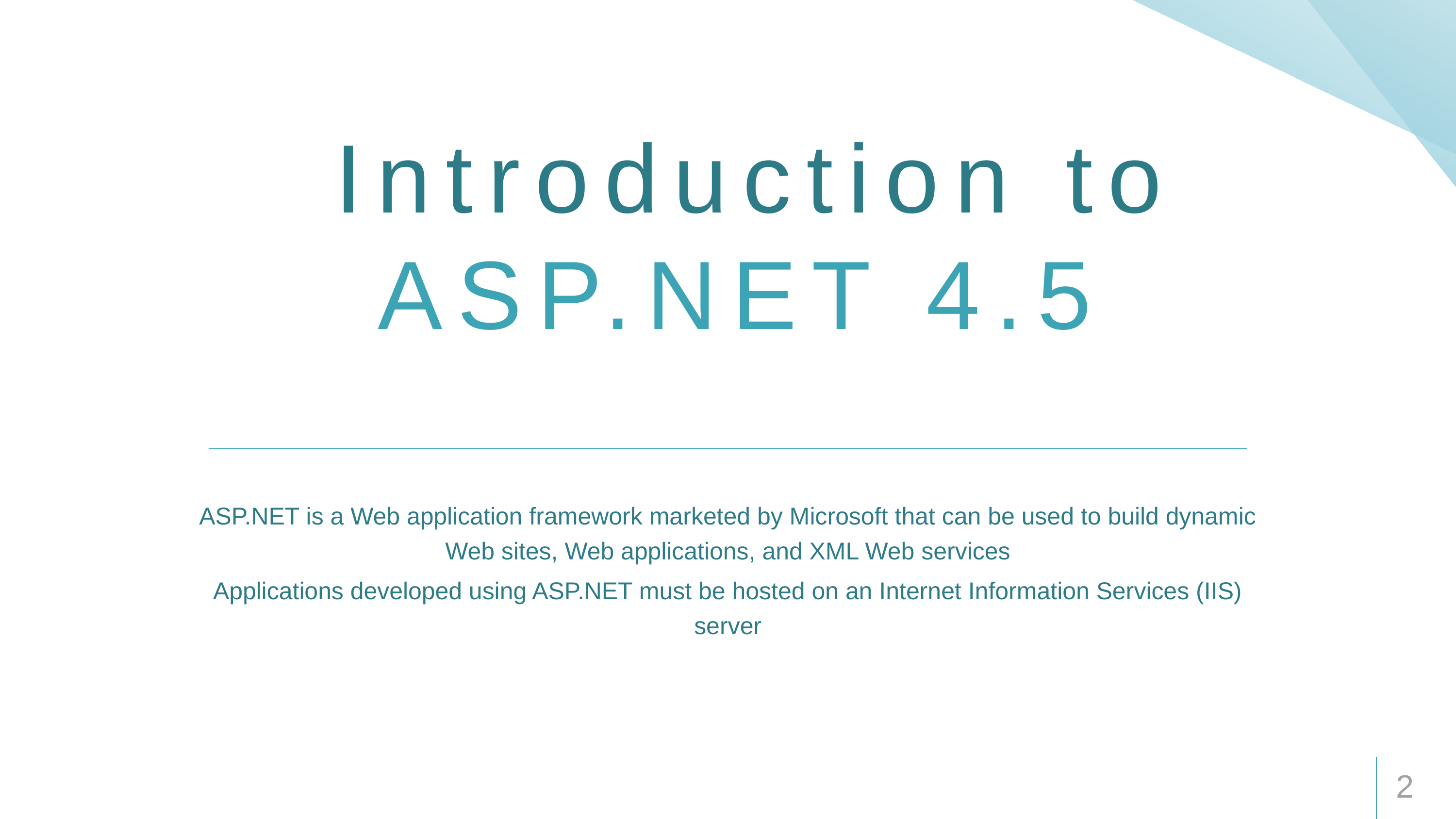

# Introduction to ASP.NET 4.5
ASP.NET is a Web application framework marketed by Microsoft that can be used to build dynamic Web sites, Web applications, and XML Web services
Applications developed using ASP.NET must be hosted on an Internet Information Services (IIS) server
2